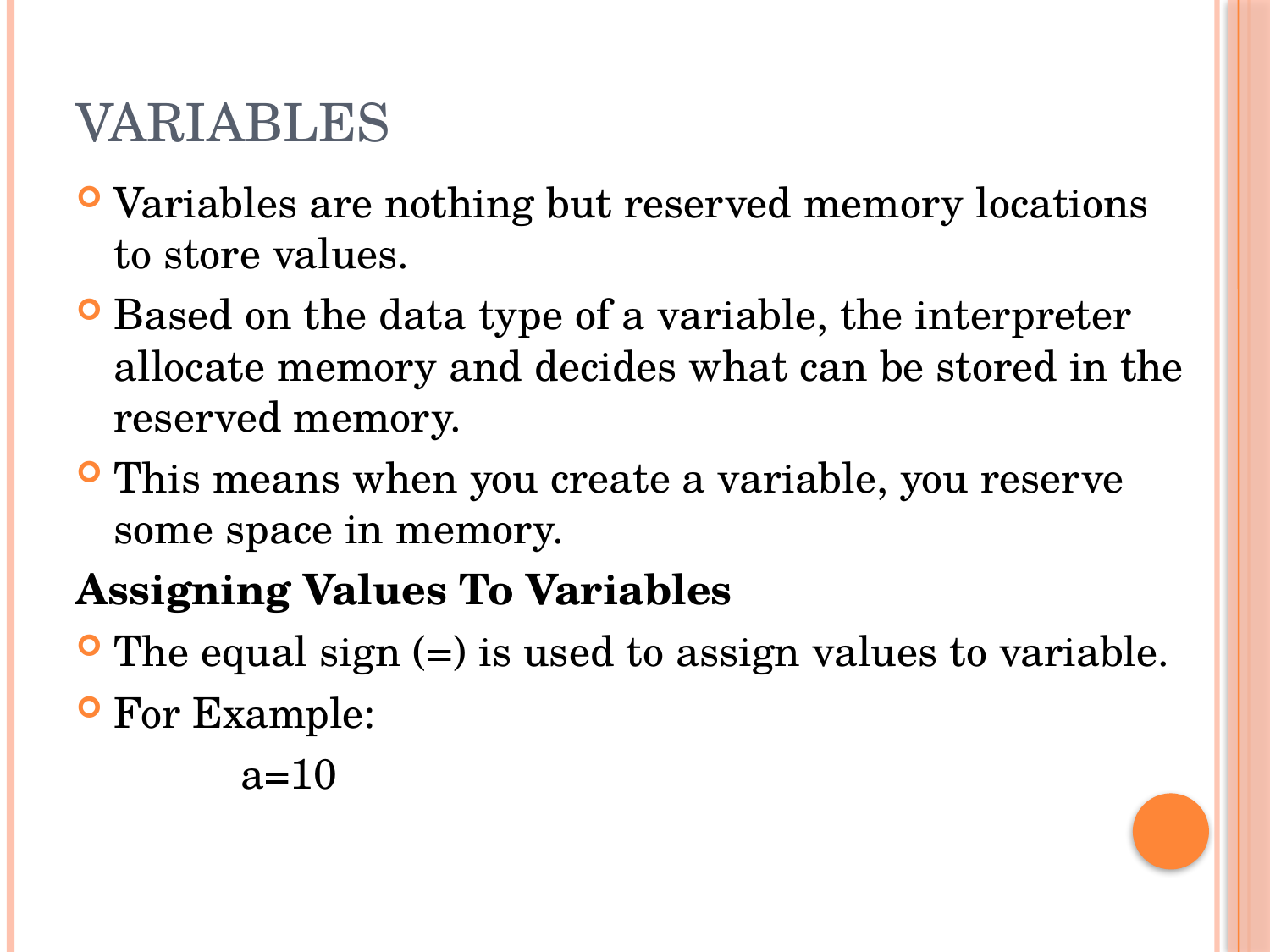

# Variables
Variables are nothing but reserved memory locations to store values.
Based on the data type of a variable, the interpreter allocate memory and decides what can be stored in the reserved memory.
This means when you create a variable, you reserve some space in memory.
Assigning Values To Variables
The equal sign (=) is used to assign values to variable.
For Example:
		a=10